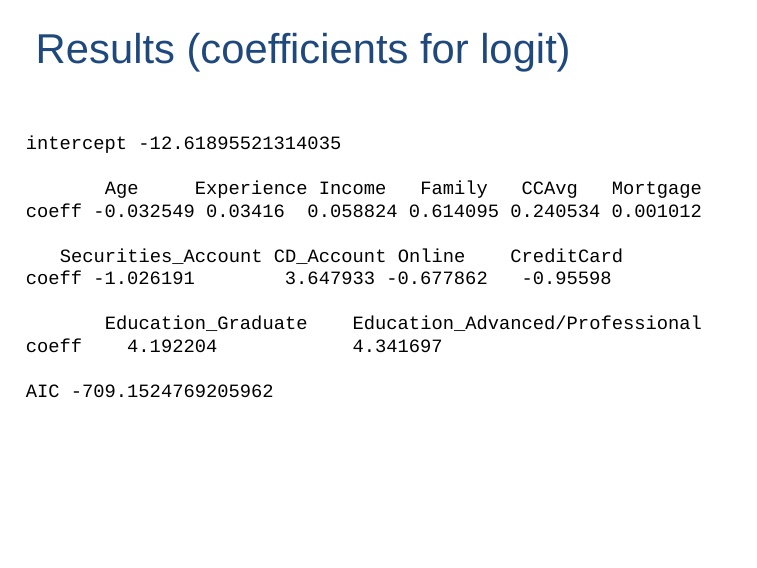

Results (coefficients for logit)

intercept -12.61895521314035

       Age     Experience Income   Family   CCAvg   Mortgage
coeff -0.032549 0.03416  0.058824 0.614095 0.240534 0.001012

   Securities_Account CD_Account Online    CreditCard
coeff -1.026191        3.647933 -0.677862   -0.95598

       Education_Graduate    Education_Advanced/Professional
coeff    4.192204            4.341697

AIC -709.1524769205962